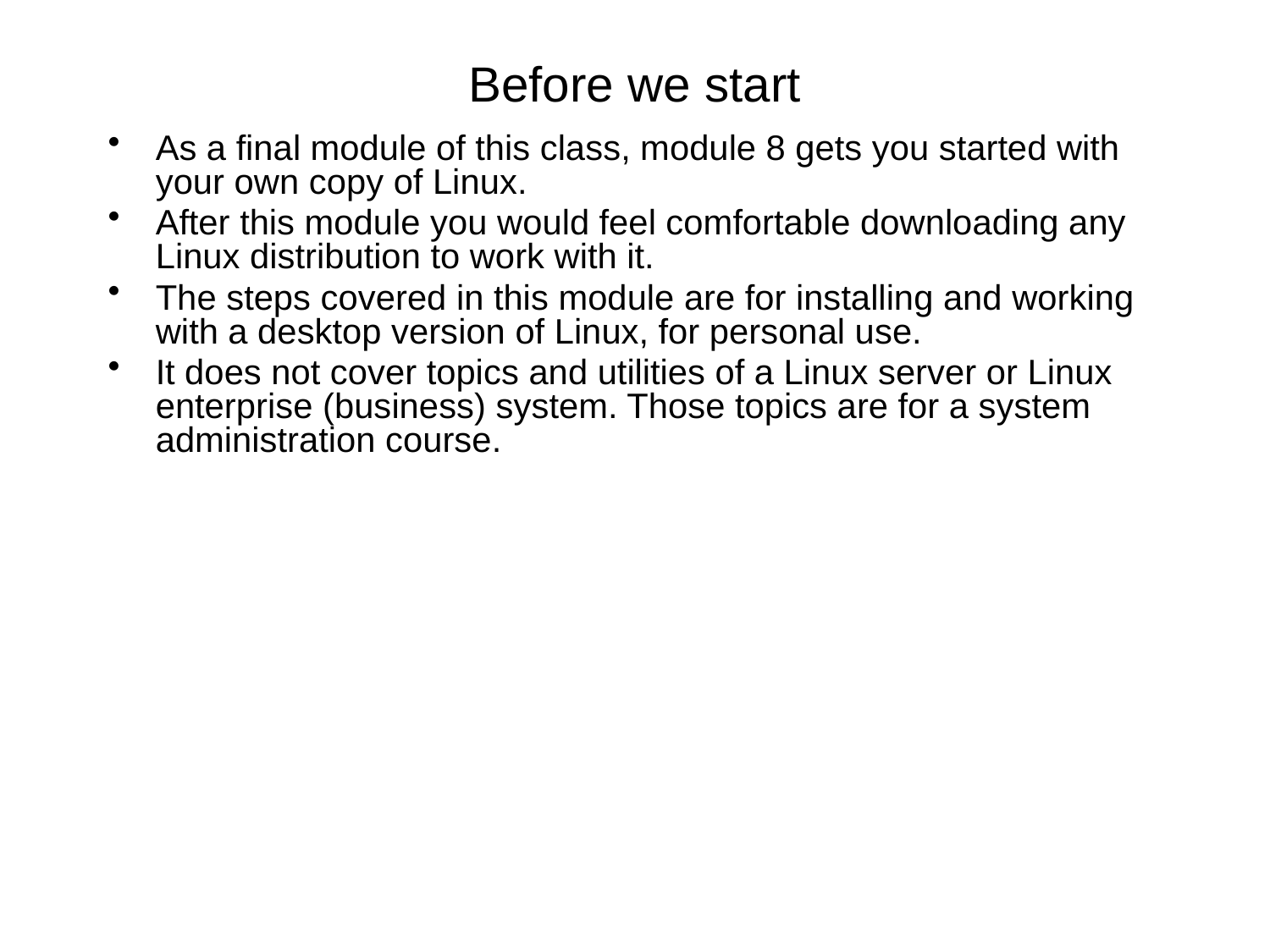

# Before we start
As a final module of this class, module 8 gets you started with your own copy of Linux.
After this module you would feel comfortable downloading any Linux distribution to work with it.
The steps covered in this module are for installing and working with a desktop version of Linux, for personal use.
It does not cover topics and utilities of a Linux server or Linux enterprise (business) system. Those topics are for a system administration course.